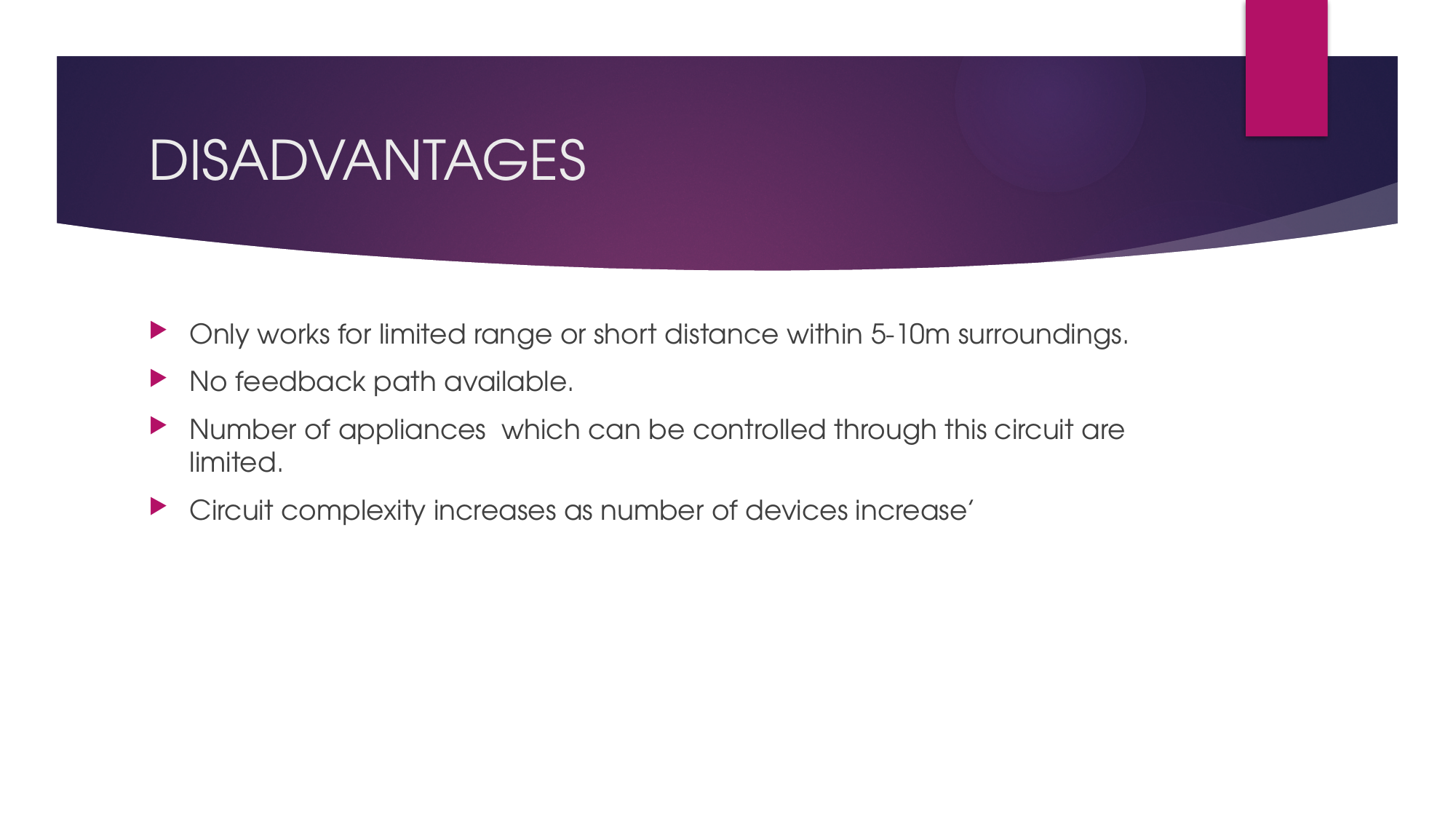

# DISADVANTAGES
Only works for limited range or short distance within 5-10m surroundings.
No feedback path available.
Number of appliances  which can be controlled through this circuit are limited.
Circuit complexity increases as number of devices increase’